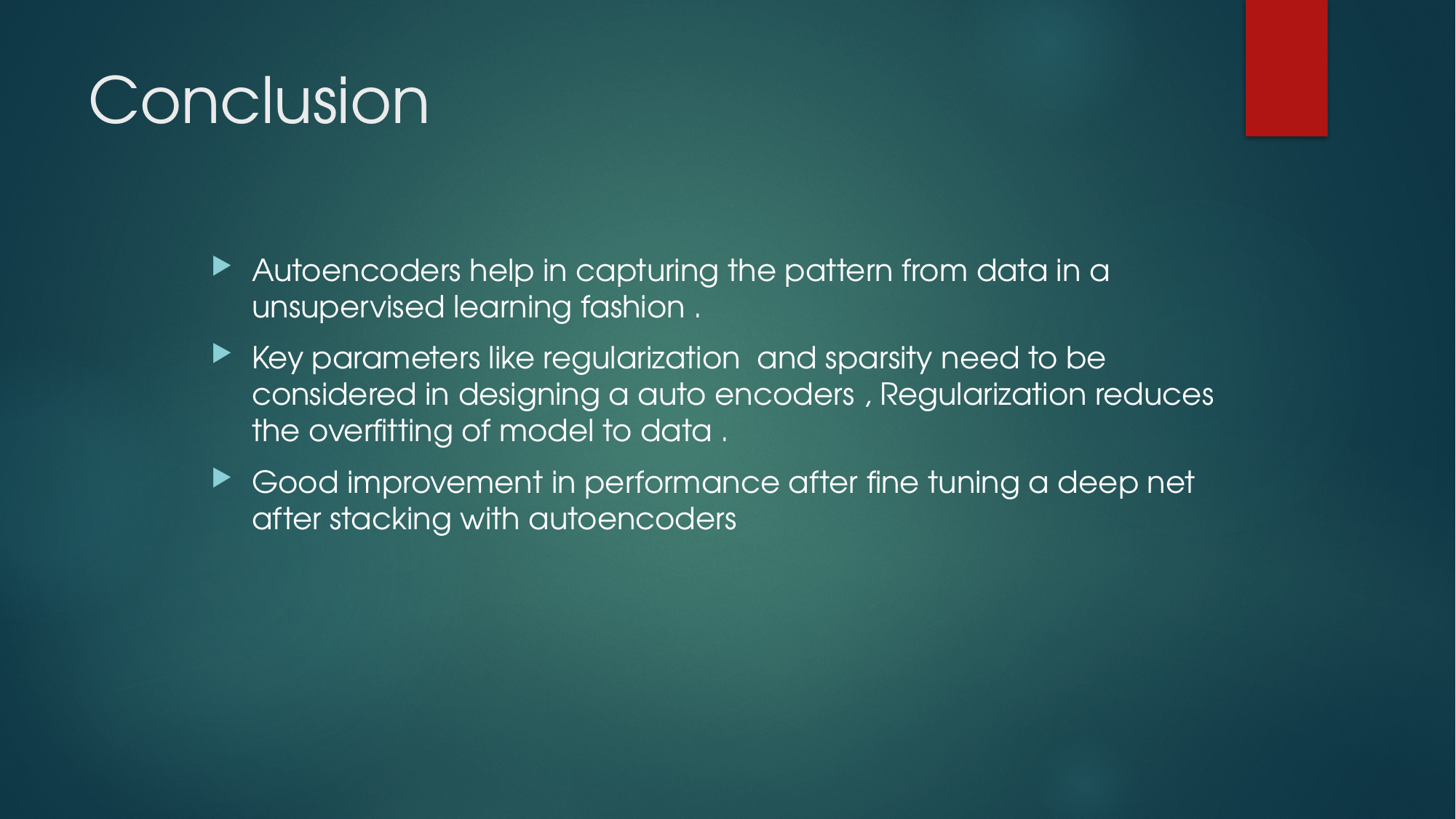

# Conclusion
Autoencoders help in capturing the pattern from data in a unsupervised learning fashion .
Key parameters like regularization  and sparsity need to be considered in designing a auto encoders , Regularization reduces the overfitting of model to data .
Good improvement in performance after fine tuning a deep net after stacking with autoencoders